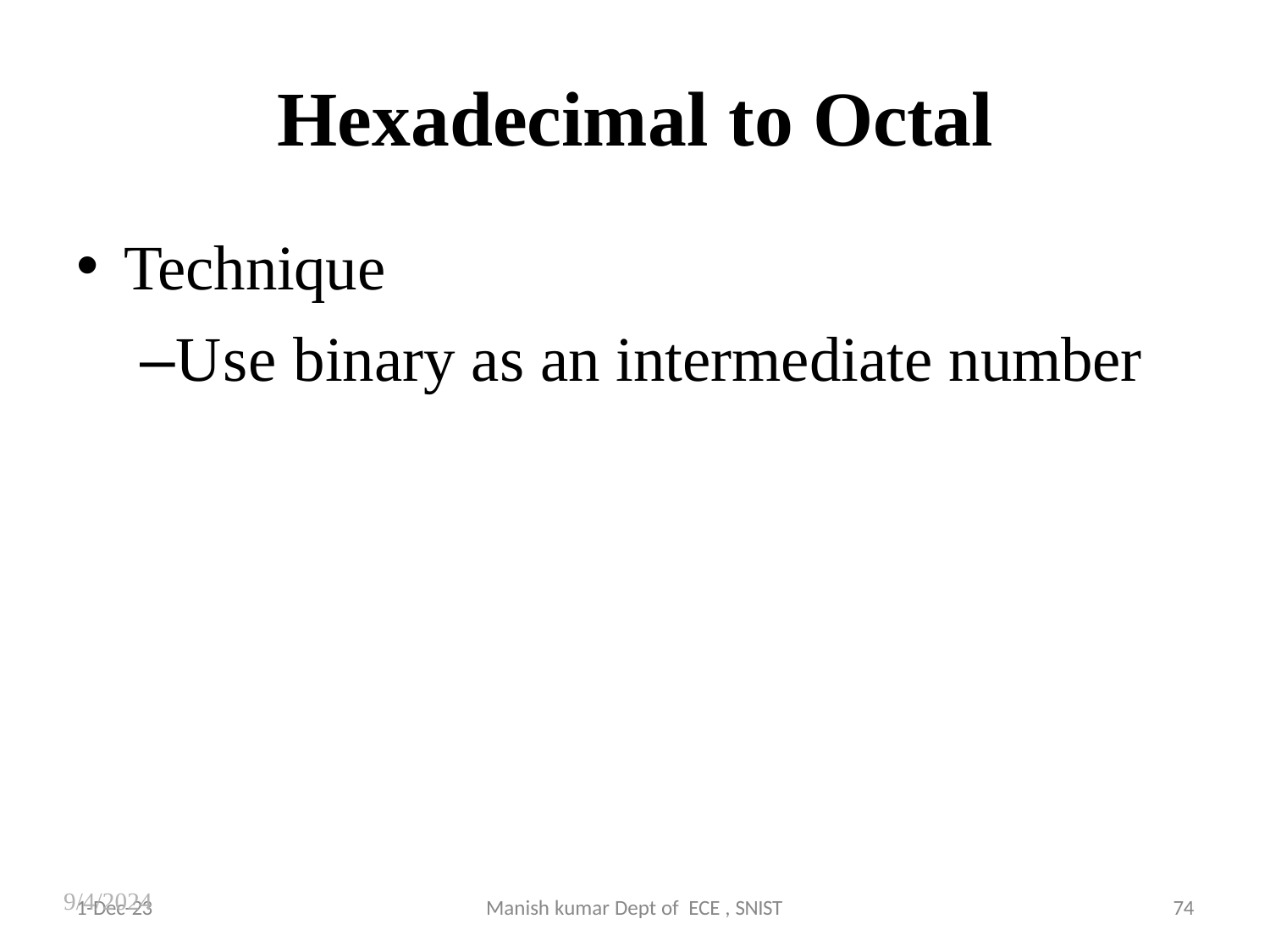

# Hexadecimal to Octal
Technique
–Use binary as an intermediate number
9/4/2024
74
1-Dec-23
Manish kumar Dept of ECE , SNIST